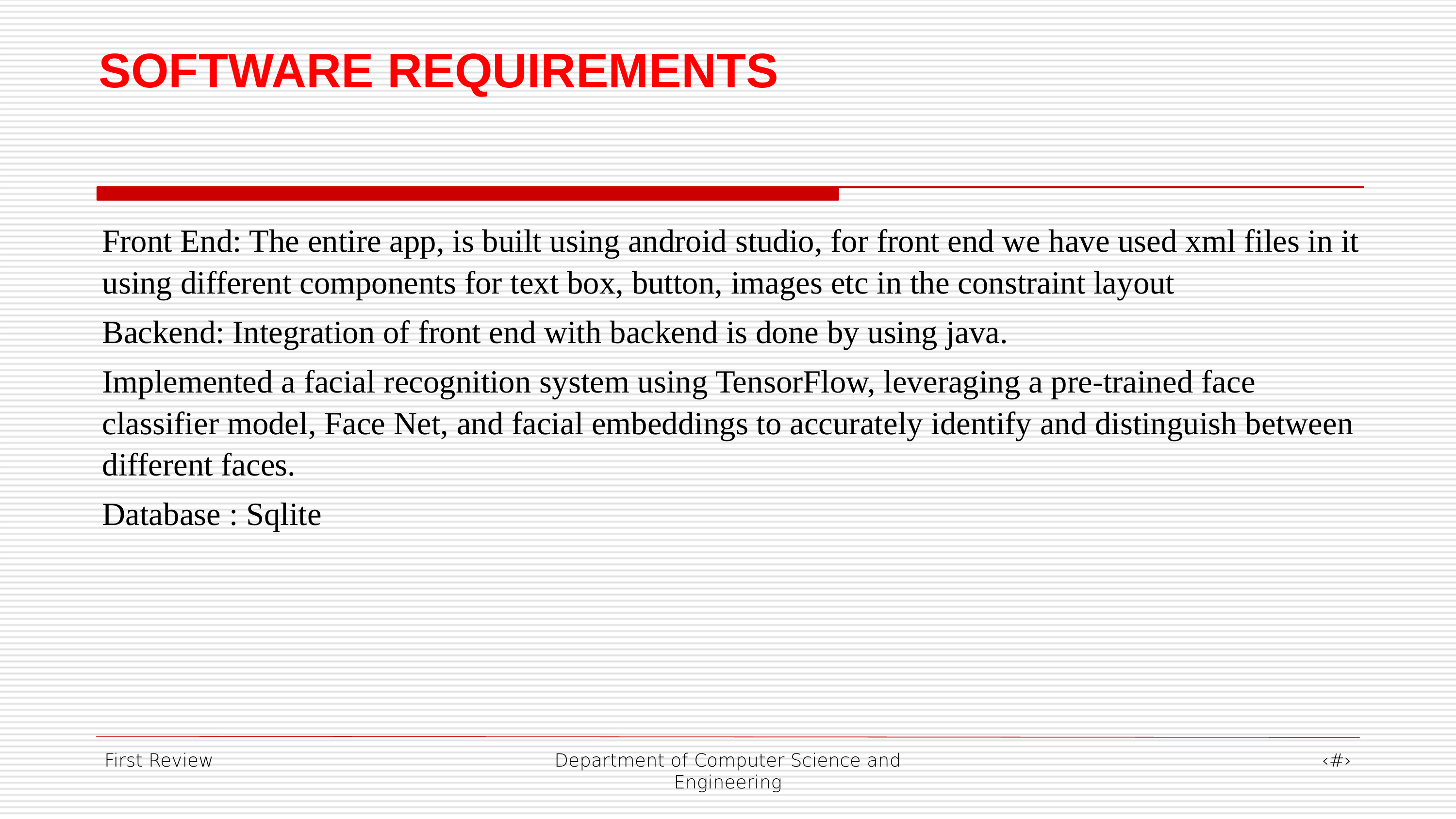

SOFTWARE REQUIREMENTS

Front End: The entire app, is built using android studio, for front end we have used xml files in it using different components for text box, button, images etc in the constraint layout
Backend: Integration of front end with backend is done by using java.
Implemented a facial recognition system using TensorFlow, leveraging a pre-trained face classifier model, Face Net, and facial embeddings to accurately identify and distinguish between different faces.
Database : Sqlite

First Review
Department of Computer Science and Engineering
‹#›